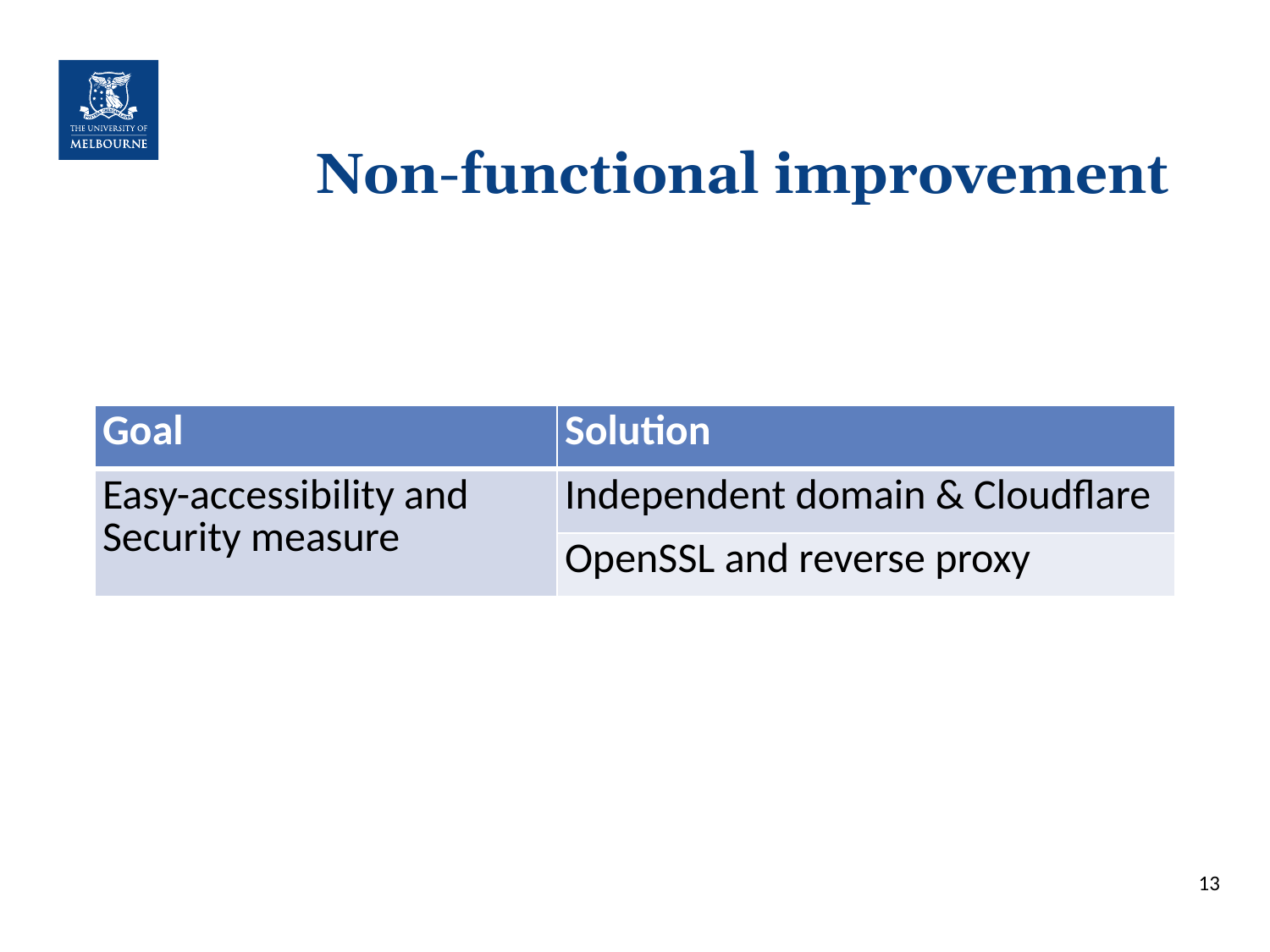

# Non-functional improvement
| Goal | Solution |
| --- | --- |
| Easy-accessibility and Security measure | Independent domain & Cloudflare |
|  | OpenSSL and reverse proxy |
13